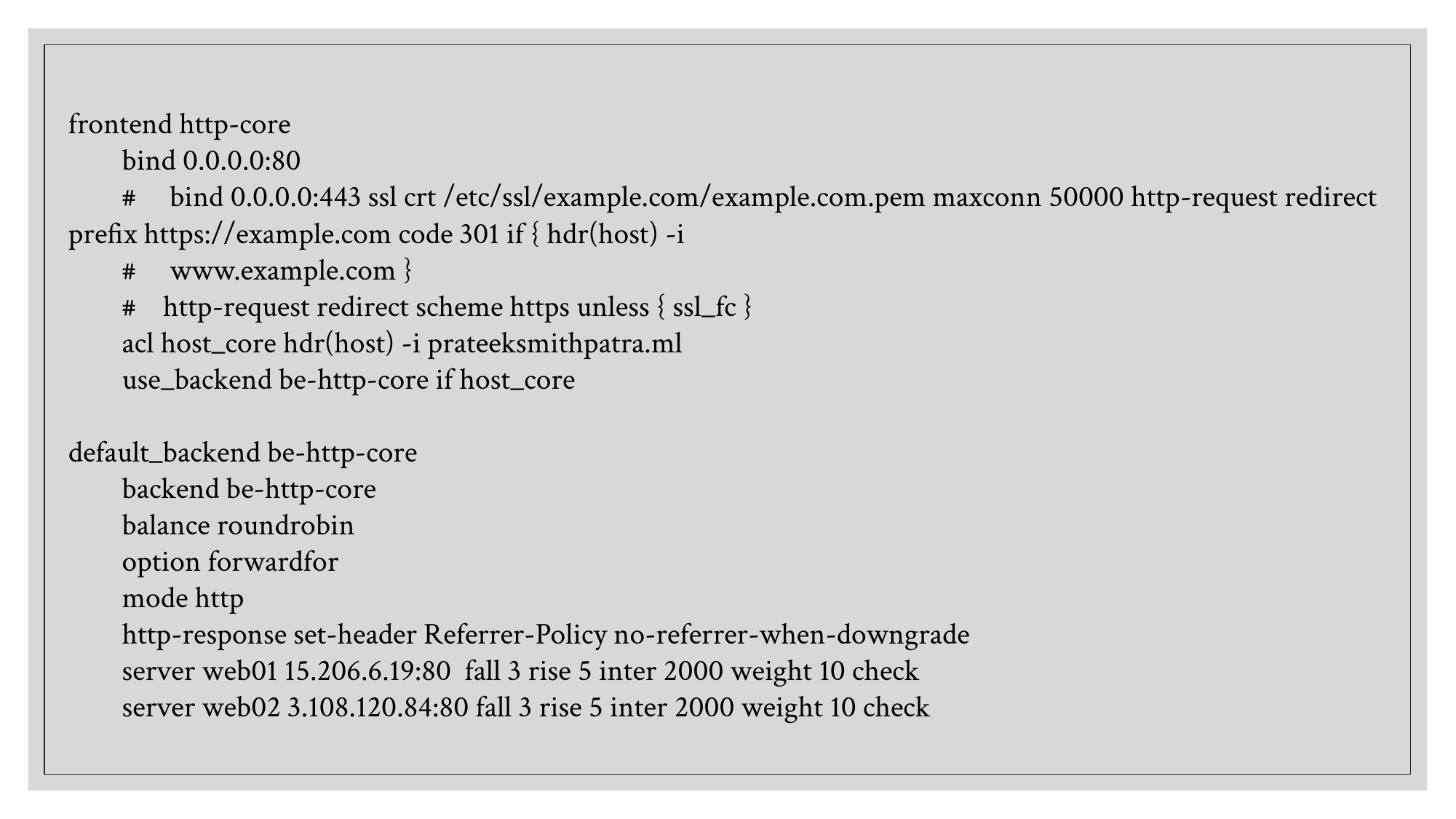

frontend http-core
        bind 0.0.0.0:80
        #     bind 0.0.0.0:443 ssl crt /etc/ssl/example.com/example.com.pem maxconn 50000 http-request redirect prefix https://example.com code 301 if { hdr(host) -i
        #     www.example.com }
        #    http-request redirect scheme https unless { ssl_fc }
        acl host_core hdr(host) -i prateeksmithpatra.ml
        use_backend be-http-core if host_core

default_backend be-http-core
        backend be-http-core
        balance roundrobin
        option forwardfor
        mode http
        http-response set-header Referrer-Policy no-referrer-when-downgrade
        server web01 15.206.6.19:80  fall 3 rise 5 inter 2000 weight 10 check
        server web02 3.108.120.84:80 fall 3 rise 5 inter 2000 weight 10 check